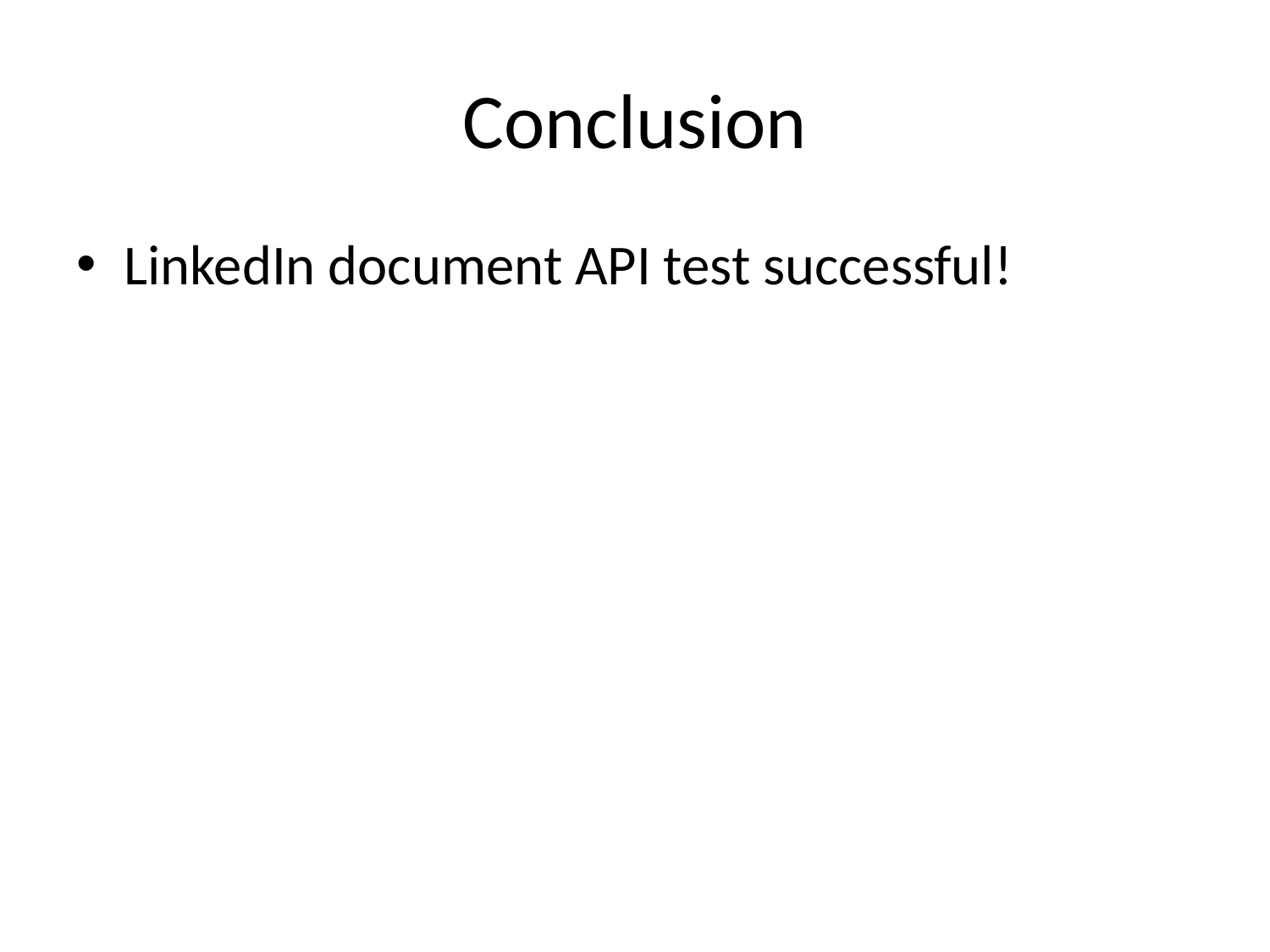

# Conclusion
LinkedIn document API test successful!